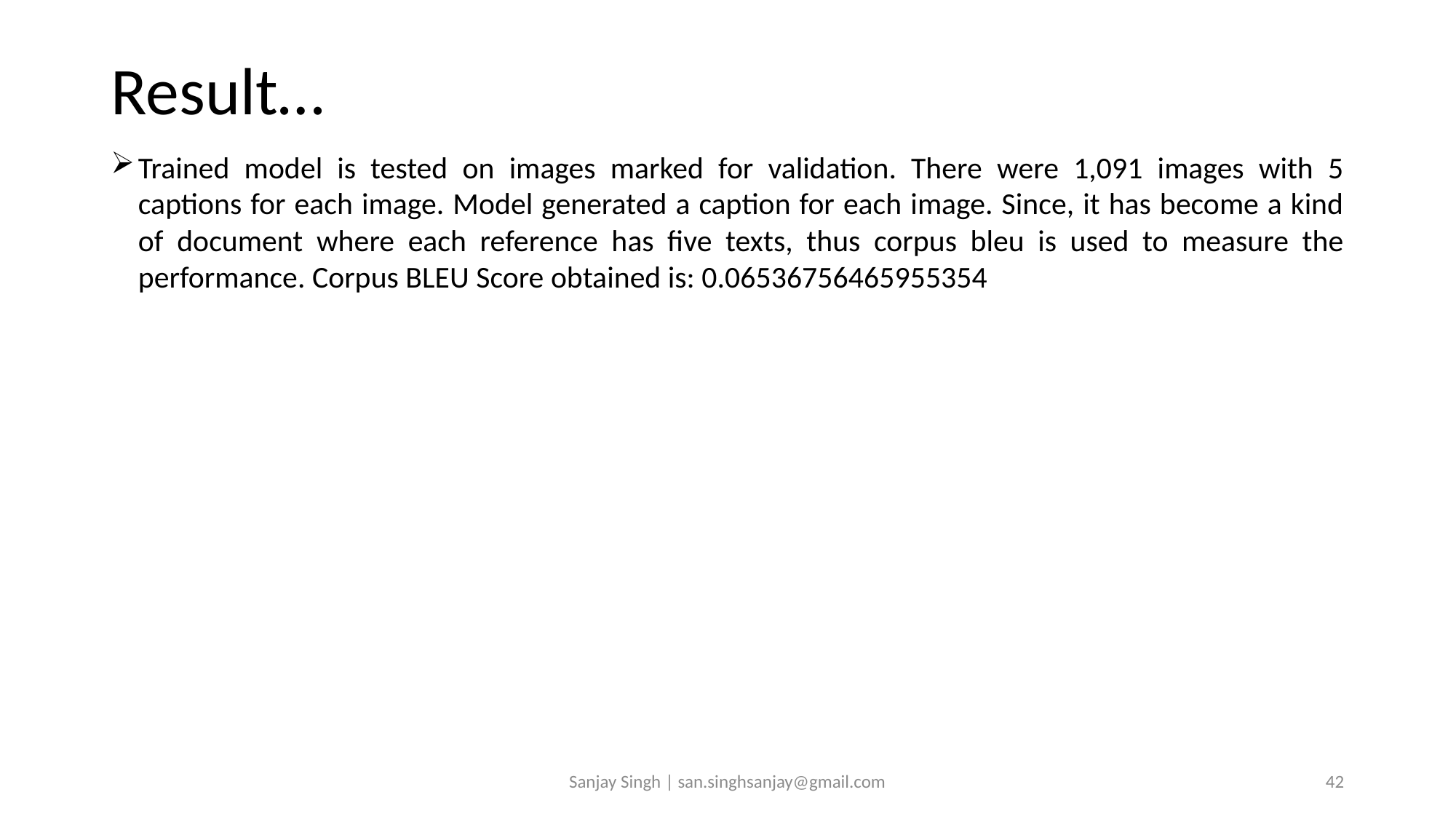

# Result…
Trained model is tested on images marked for validation. There were 1,091 images with 5 captions for each image. Model generated a caption for each image. Since, it has become a kind of document where each reference has five texts, thus corpus bleu is used to measure the performance. Corpus BLEU Score obtained is: 0.06536756465955354

Sanjay Singh | san.singhsanjay@gmail.com
42